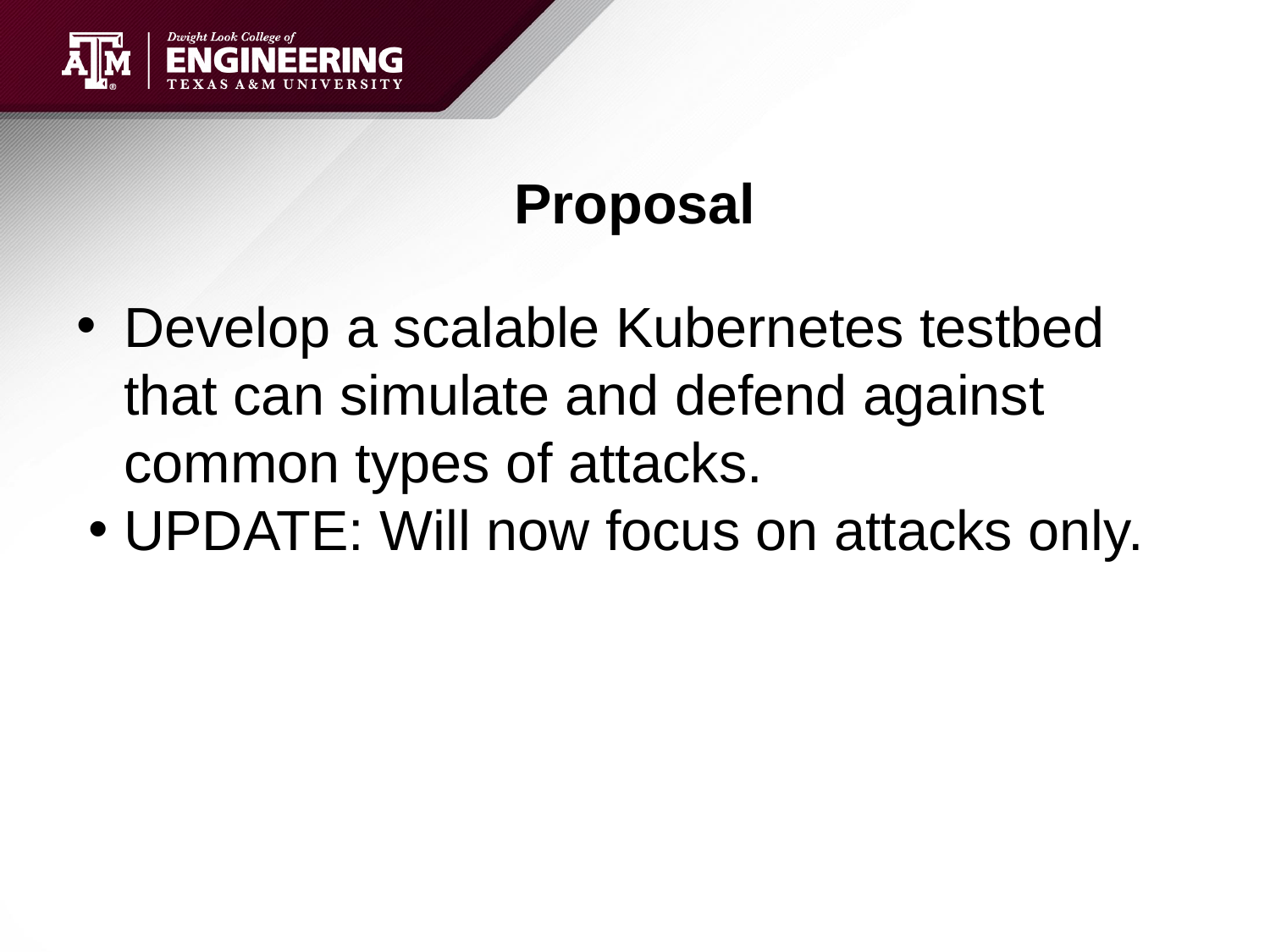

# Proposal
Develop a scalable Kubernetes testbed that can simulate and defend against common types of attacks.
UPDATE: Will now focus on attacks only.